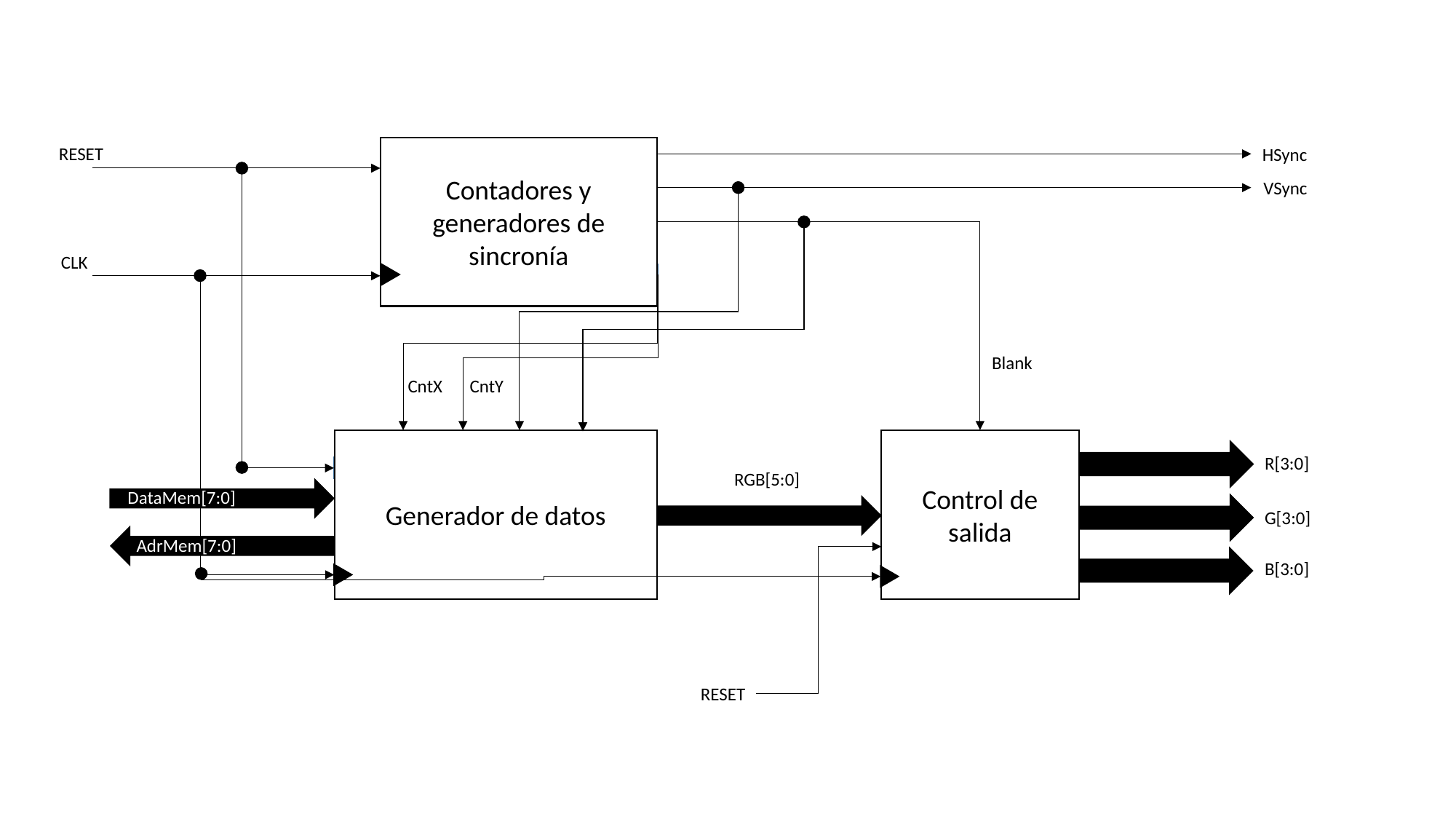

RESET
Contadores y generadores de sincronía
HSync

VSync

CLK

Blank
CntX
CntY

Generador de datos

Control de salida

R[3:0]

RGB[5:0]

DataMem[7:0]

G[3:0]

AdrMem[7:0]

B[3:0]

RESET